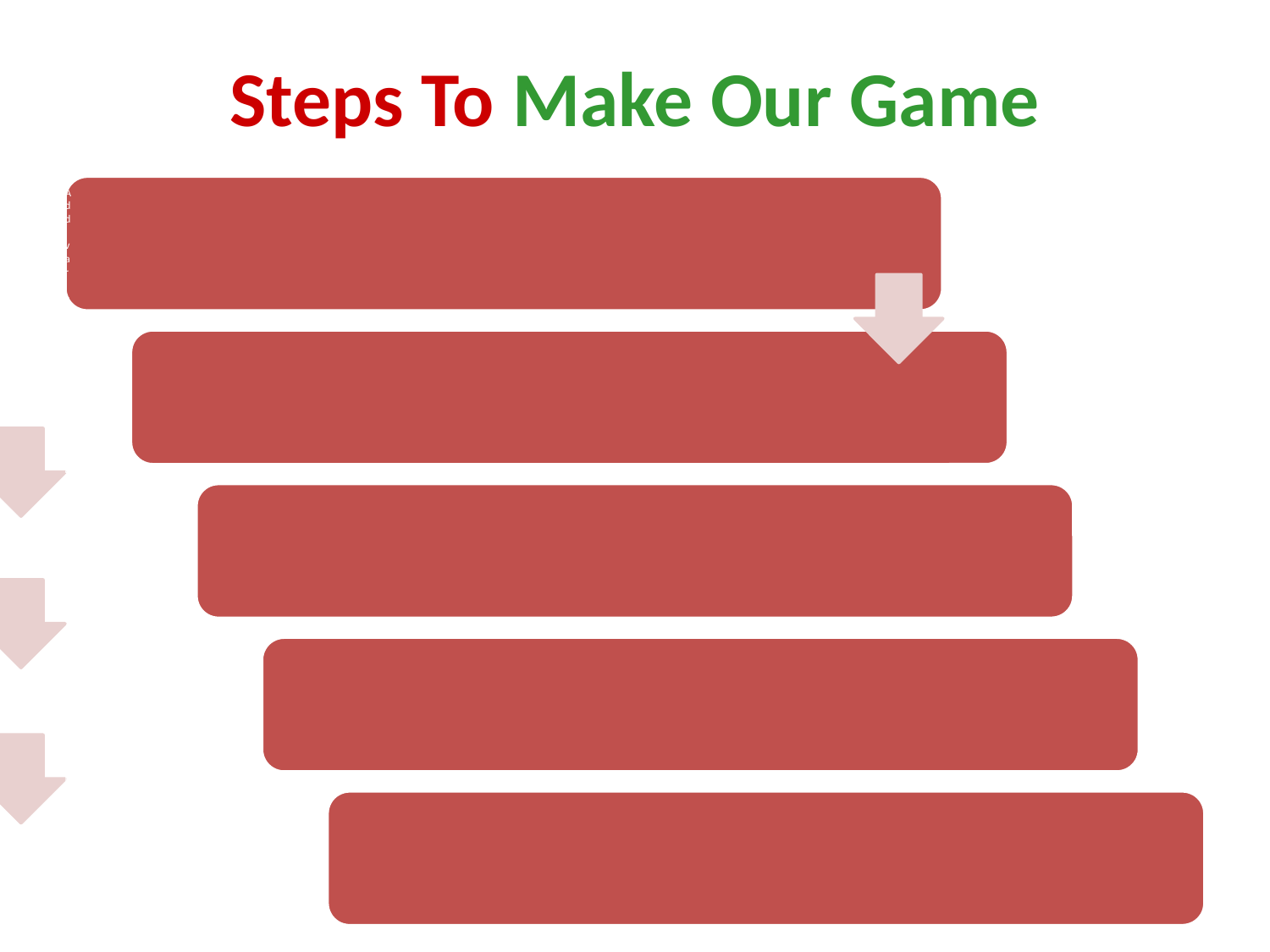

# Steps To Make Our Game
Add variable for Lives
End game when Patrick has 0 lives